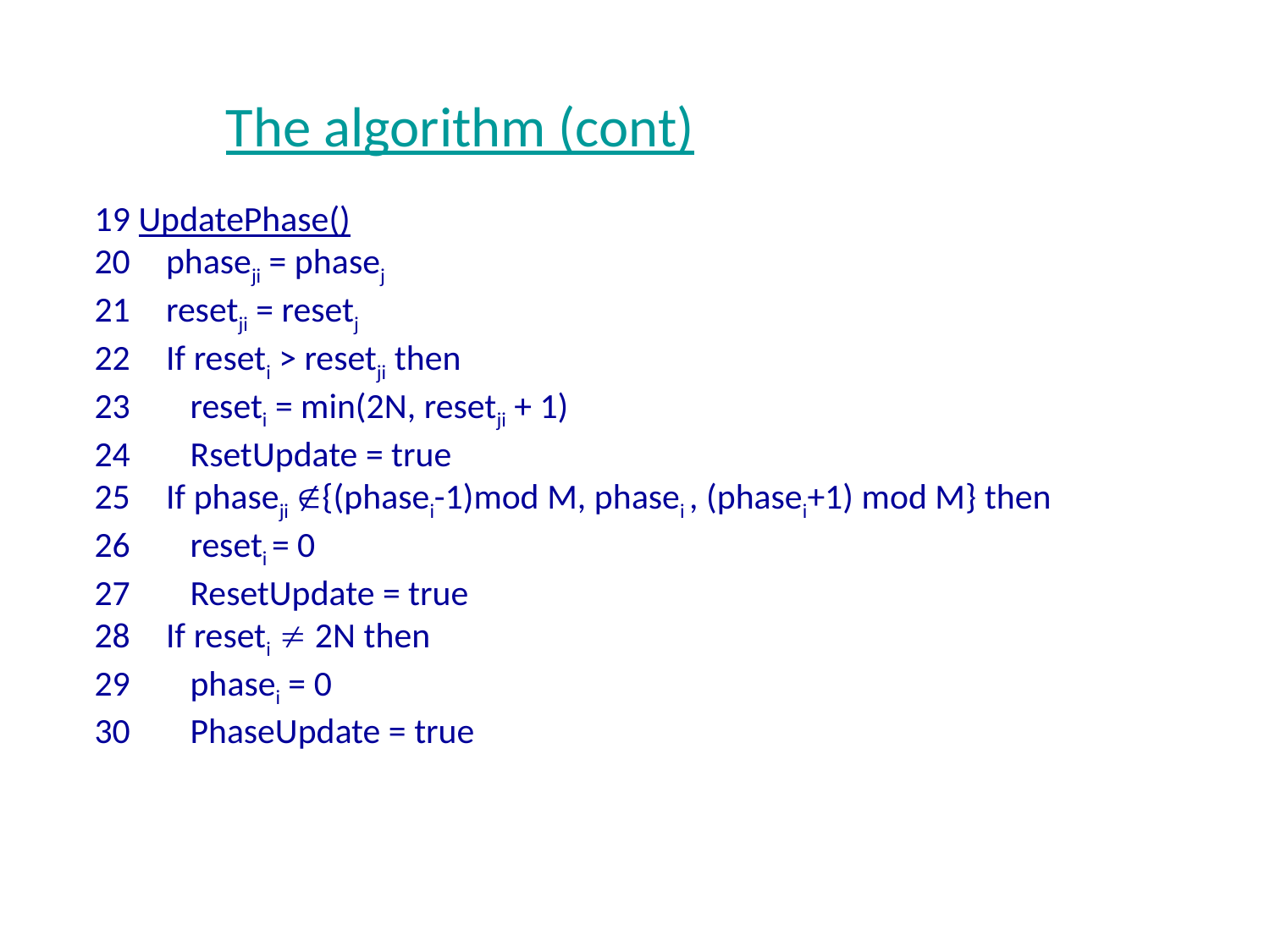

The algorithm (cont)
19 UpdatePhase()
 phaseji = phasej
 resetji = resetj
 If reseti > resetji then
    reseti = min(2N, resetji + 1)
    RsetUpdate = true
 If phaseji ∉{(phasei-1)mod M, phasei , (phasei+1) mod M} then
    reseti = 0
    ResetUpdate = true
 If reseti ≠ 2N then
    phasei = 0
    PhaseUpdate = true